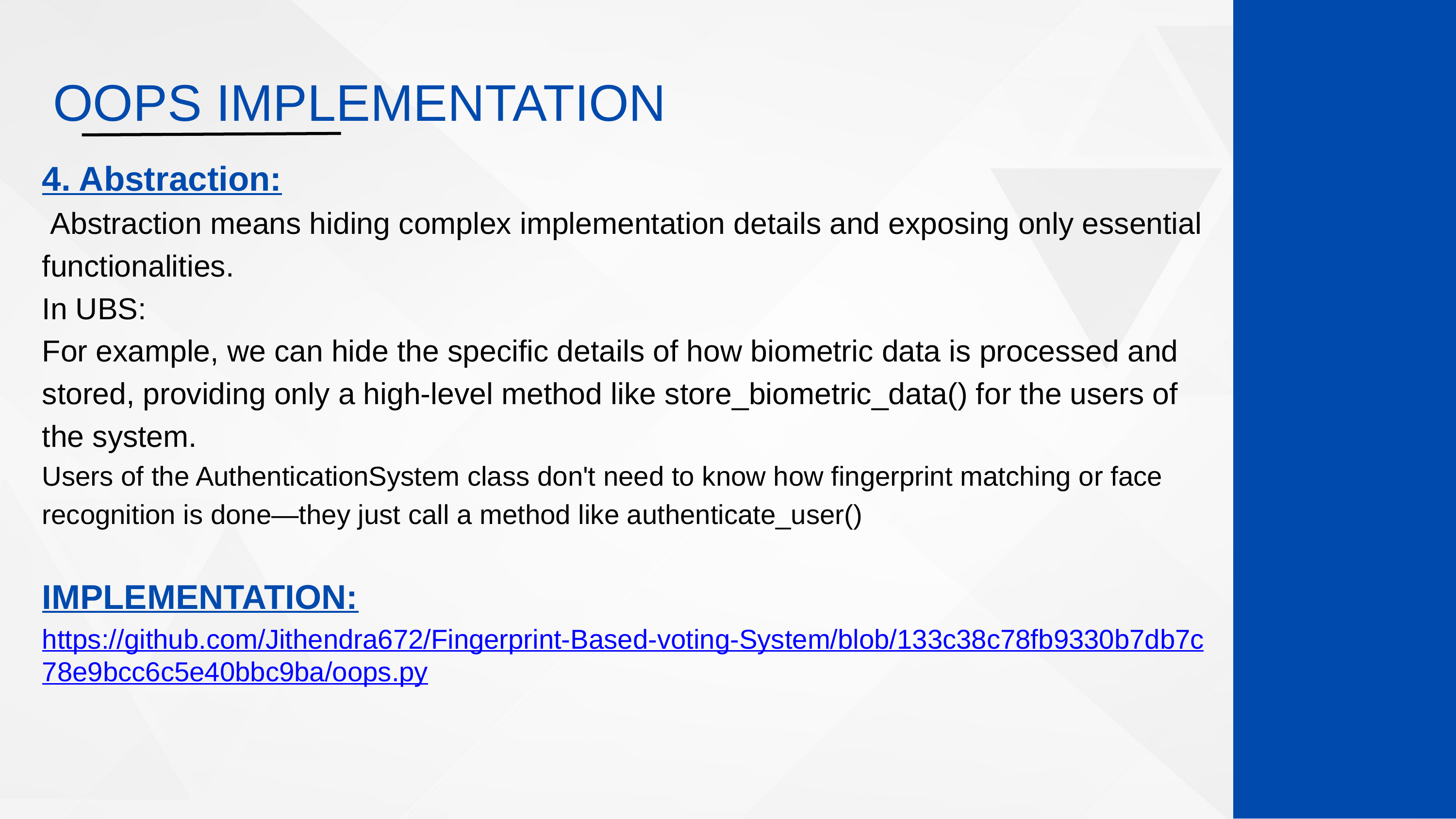

OOPS IMPLEMENTATION

4. Abstraction:
 Abstraction means hiding complex implementation details and exposing only essential functionalities.
In UBS:
For example, we can hide the specific details of how biometric data is processed and stored, providing only a high-level method like store_biometric_data() for the users of the system.
Users of the AuthenticationSystem class don't need to know how fingerprint matching or face recognition is done—they just call a method like authenticate_user()

IMPLEMENTATION:
https://github.com/Jithendra672/Fingerprint-Based-voting-System/blob/133c38c78fb9330b7db7c78e9bcc6c5e40bbc9ba/oops.py